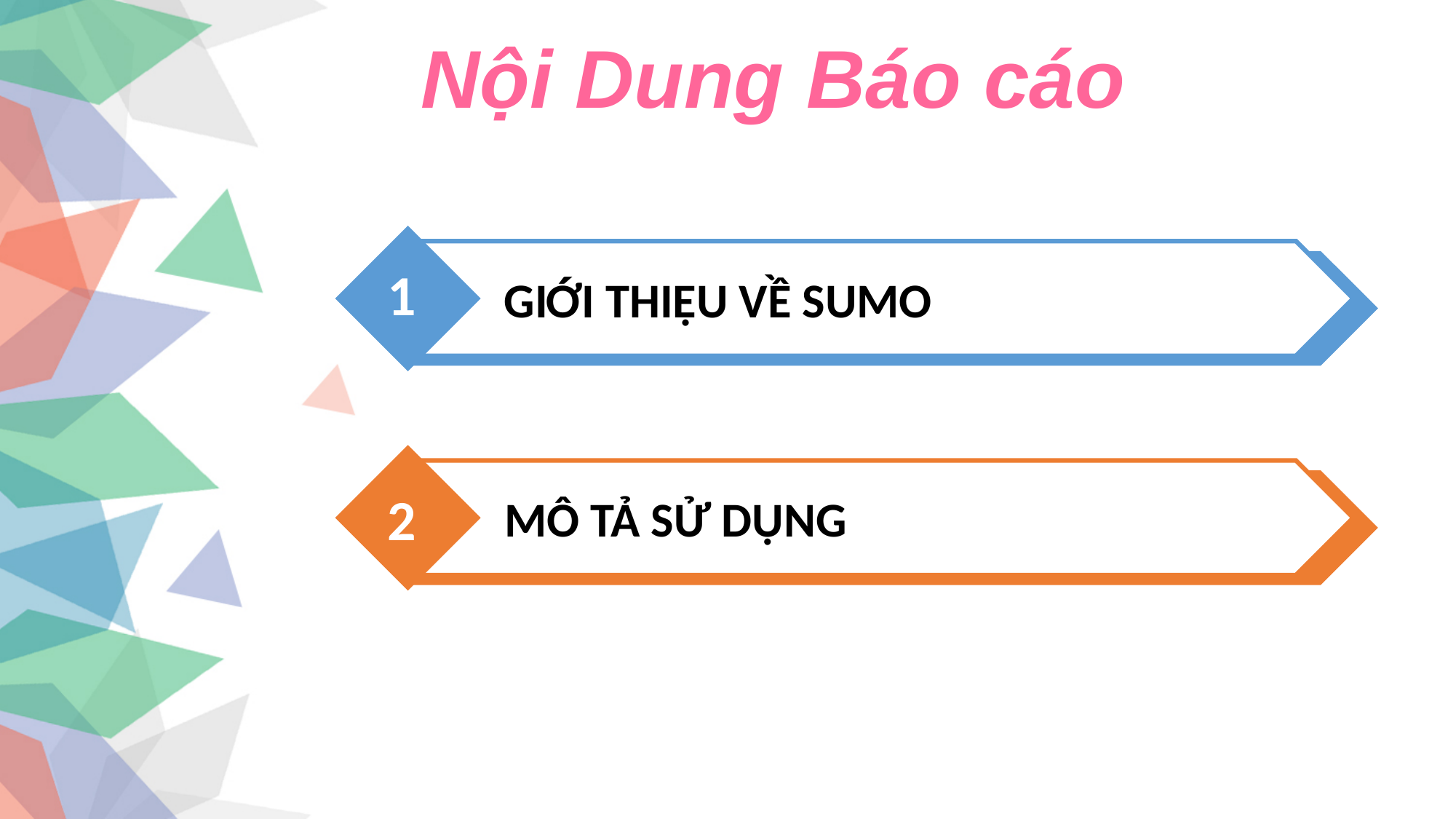

Nội Dung Báo cáo

1
GIỚI THIỆU VỀ SUMO
2

2
MÔ TẢ SỬ DỤNG
4